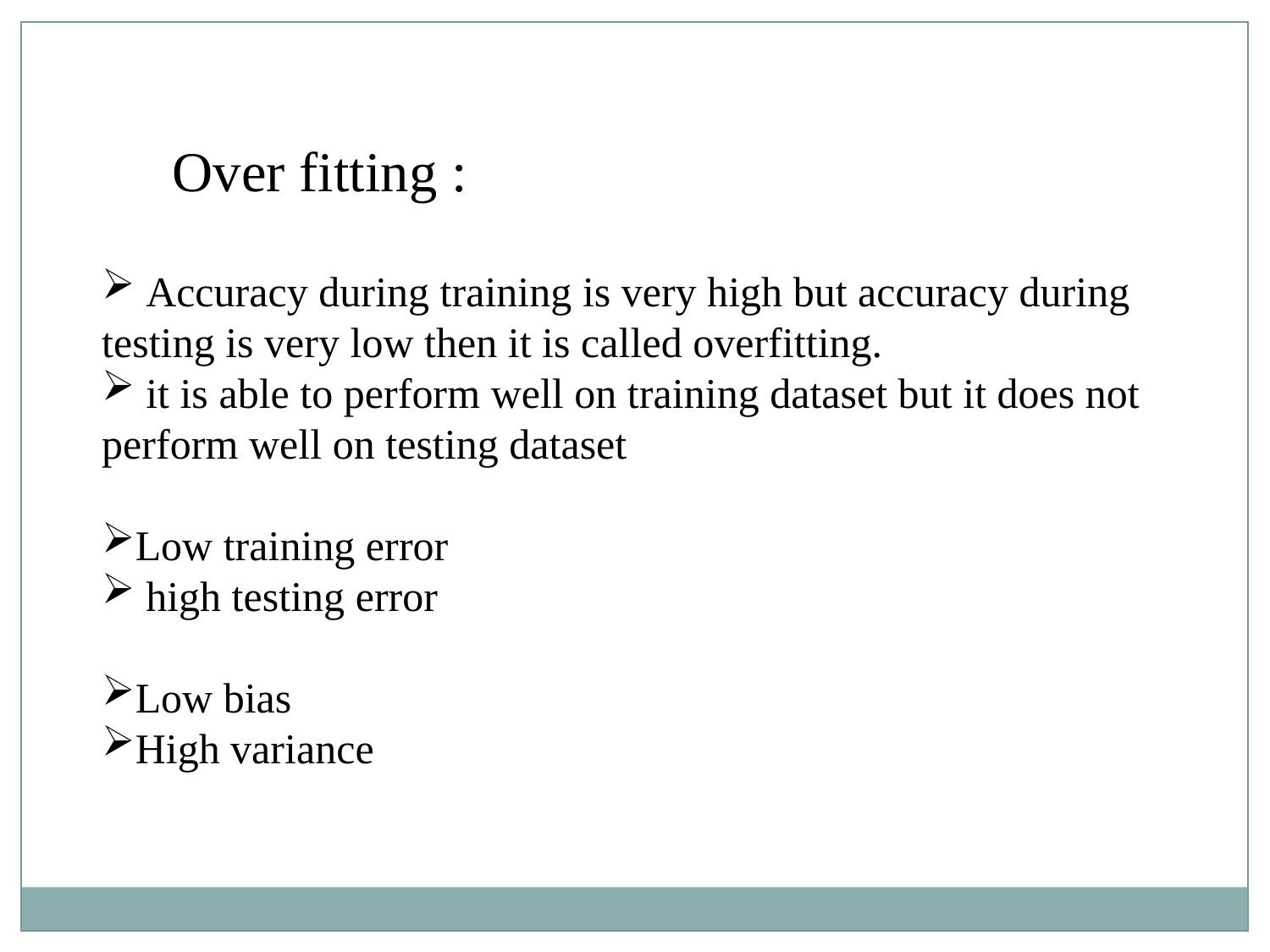

Over fitting :
 Accuracy during training is very high but accuracy during testing is very low then it is called overfitting.
 it is able to perform well on training dataset but it does not perform well on testing dataset

Low training error
 high testing error

Low bias
High variance